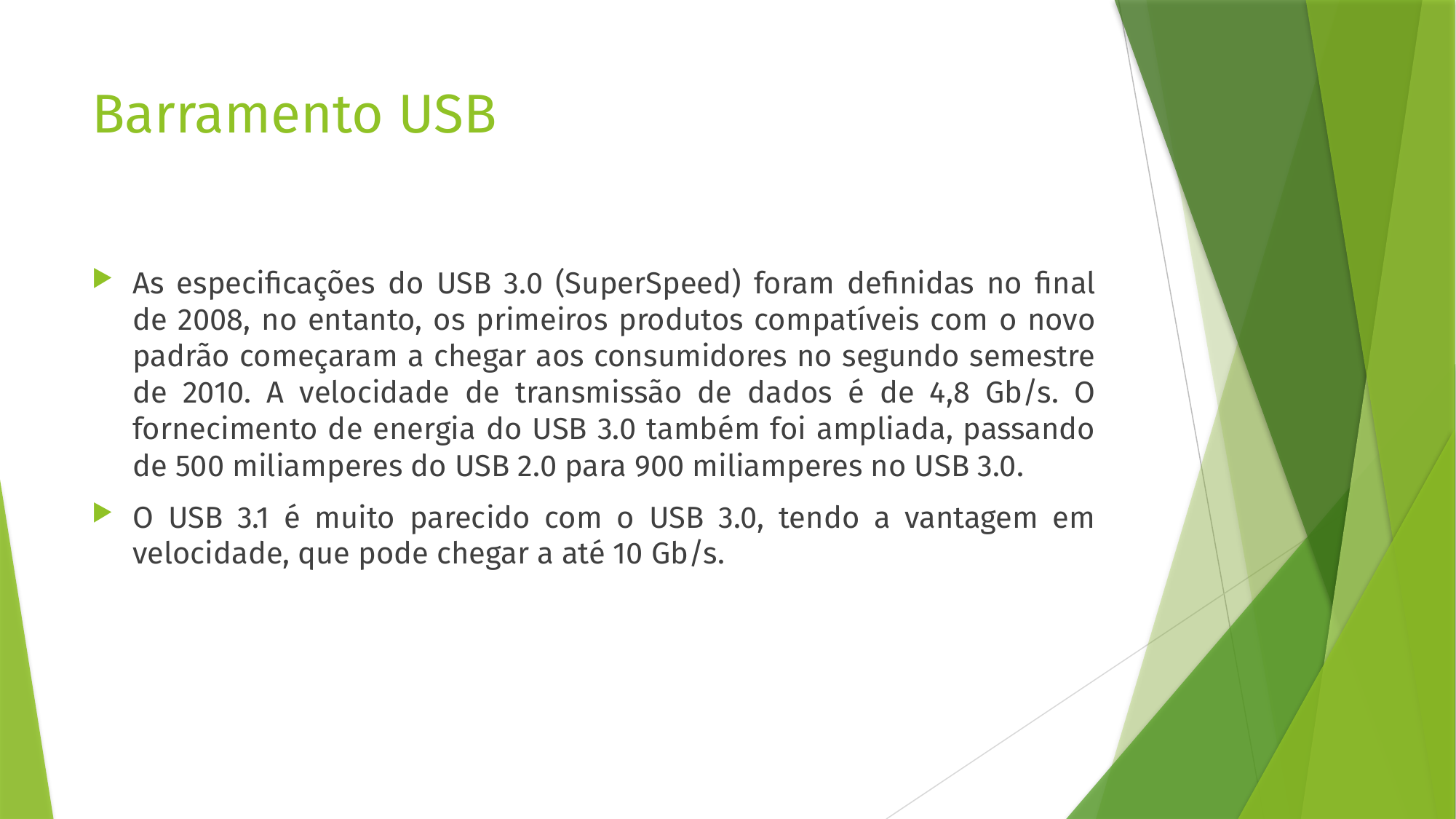

# Barramento USB
As especificações do USB 3.0 (SuperSpeed) foram definidas no final de 2008, no entanto, os primeiros produtos compatíveis com o novo padrão começaram a chegar aos consumidores no segundo semestre de 2010. A velocidade de transmissão de dados é de 4,8 Gb/s. O fornecimento de energia do USB 3.0 também foi ampliada, passando de 500 miliamperes do USB 2.0 para 900 miliamperes no USB 3.0.
O USB 3.1 é muito parecido com o USB 3.0, tendo a vantagem em velocidade, que pode chegar a até 10 Gb/s.